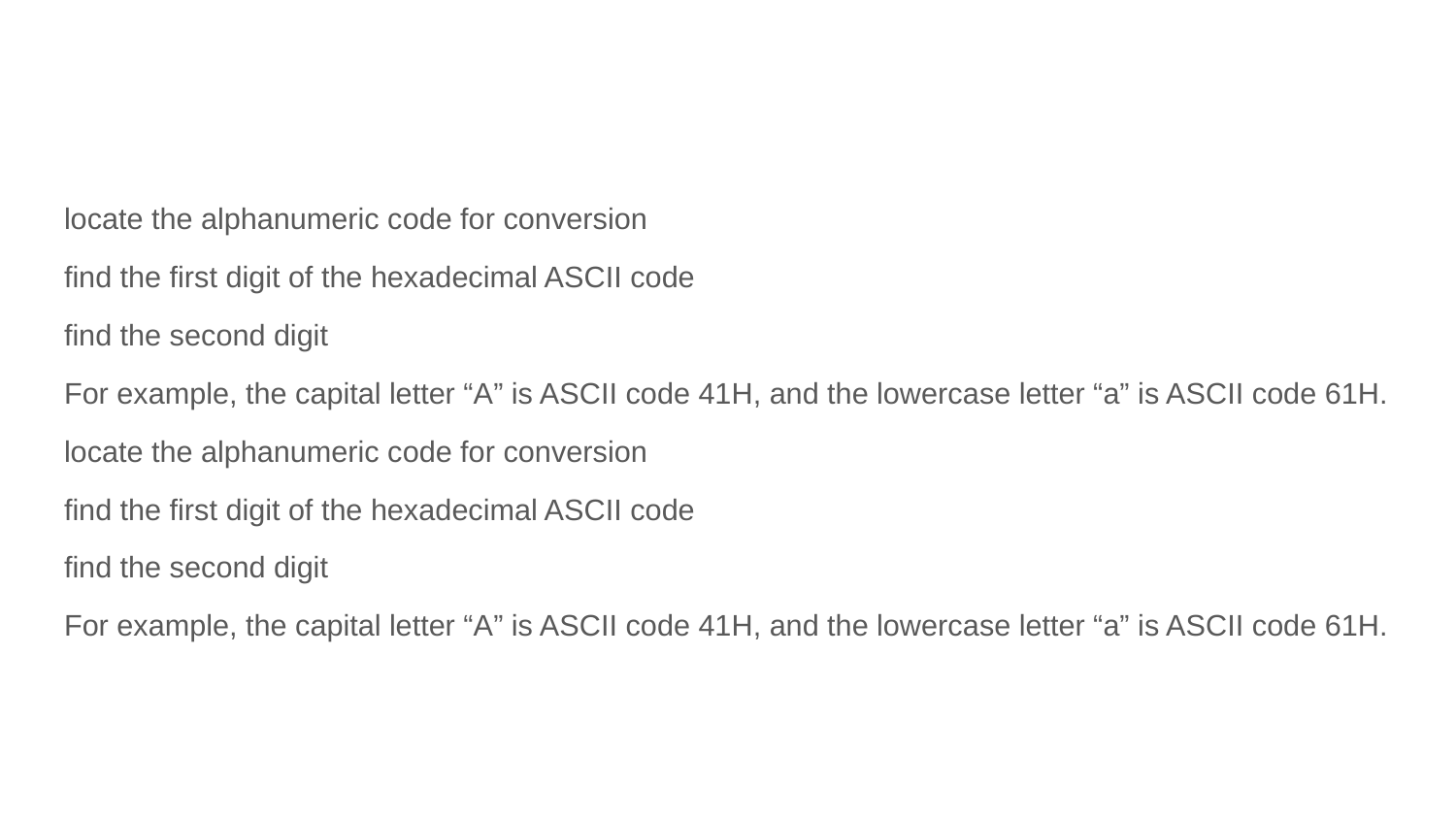

#
locate the alphanumeric code for conversion
find the first digit of the hexadecimal ASCII code
find the second digit
For example, the capital letter “A” is ASCII code 41H, and the lowercase letter “a” is ASCII code 61H.
locate the alphanumeric code for conversion
find the first digit of the hexadecimal ASCII code
find the second digit
For example, the capital letter “A” is ASCII code 41H, and the lowercase letter “a” is ASCII code 61H.